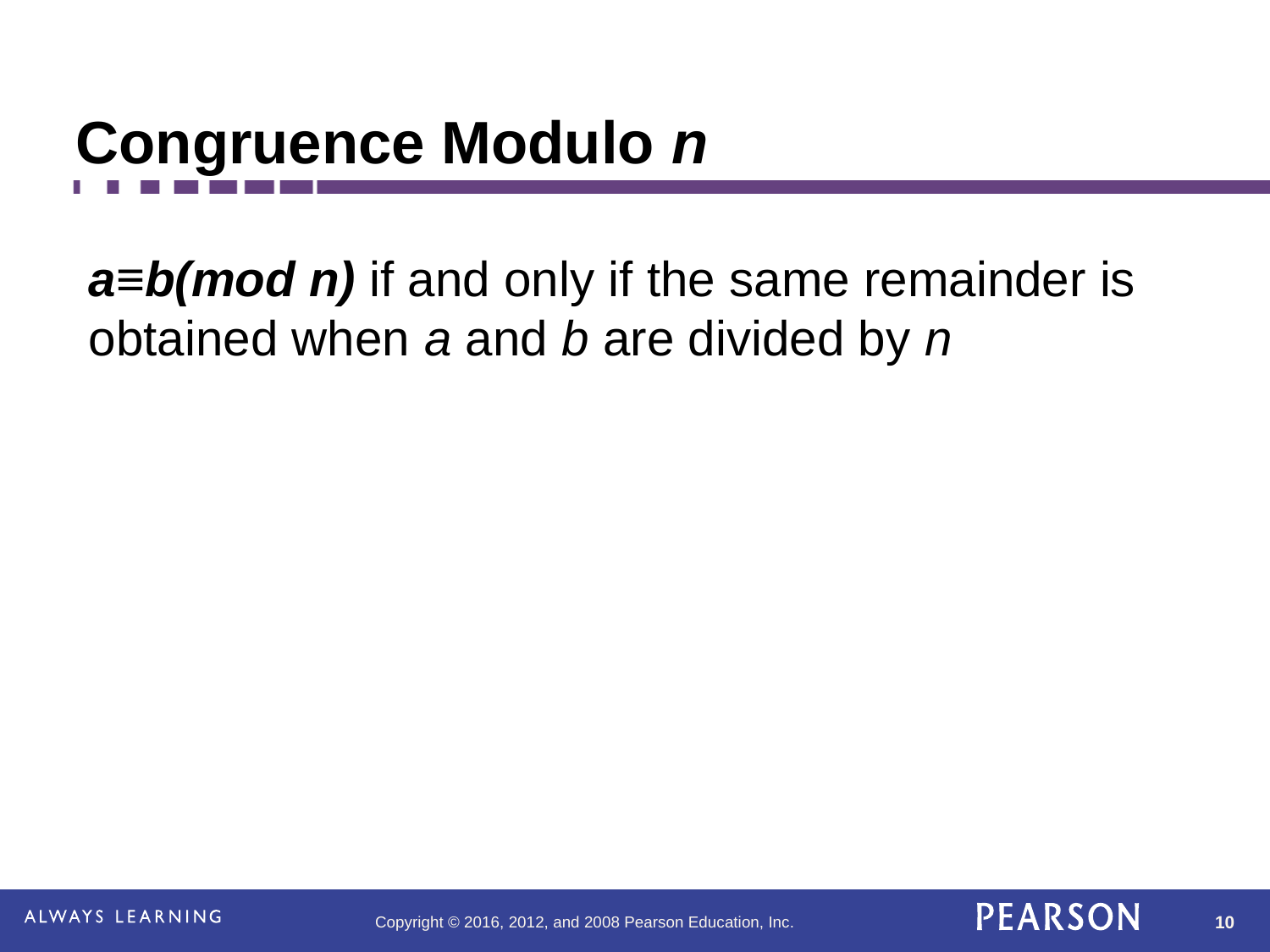

Congruence Modulo n
a≡b(mod n) if and only if the same remainder is obtained when a and b are divided by n